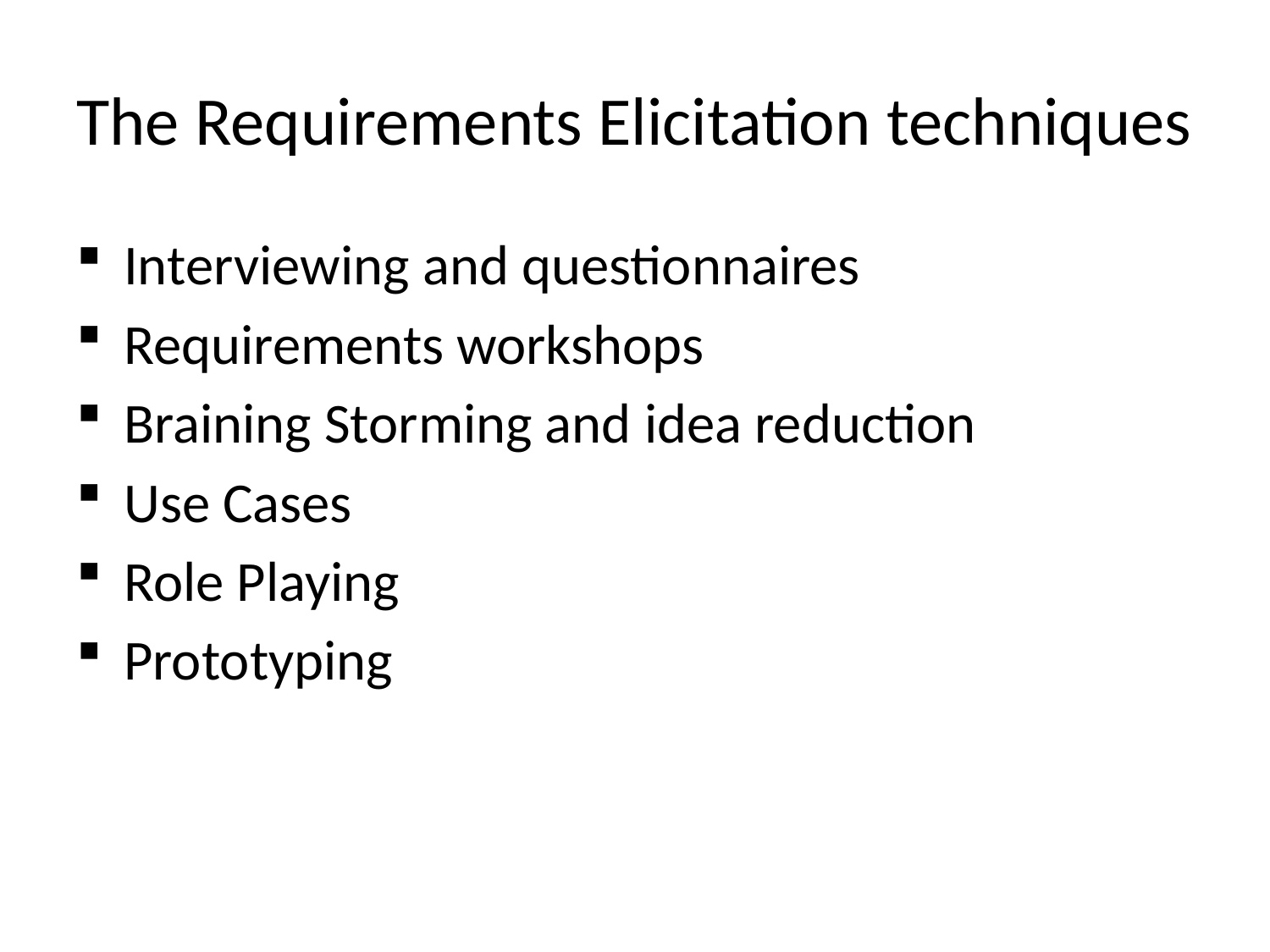

# The Requirements Elicitation techniques
Interviewing and questionnaires
Requirements workshops
Braining Storming and idea reduction
Use Cases
Role Playing
Prototyping